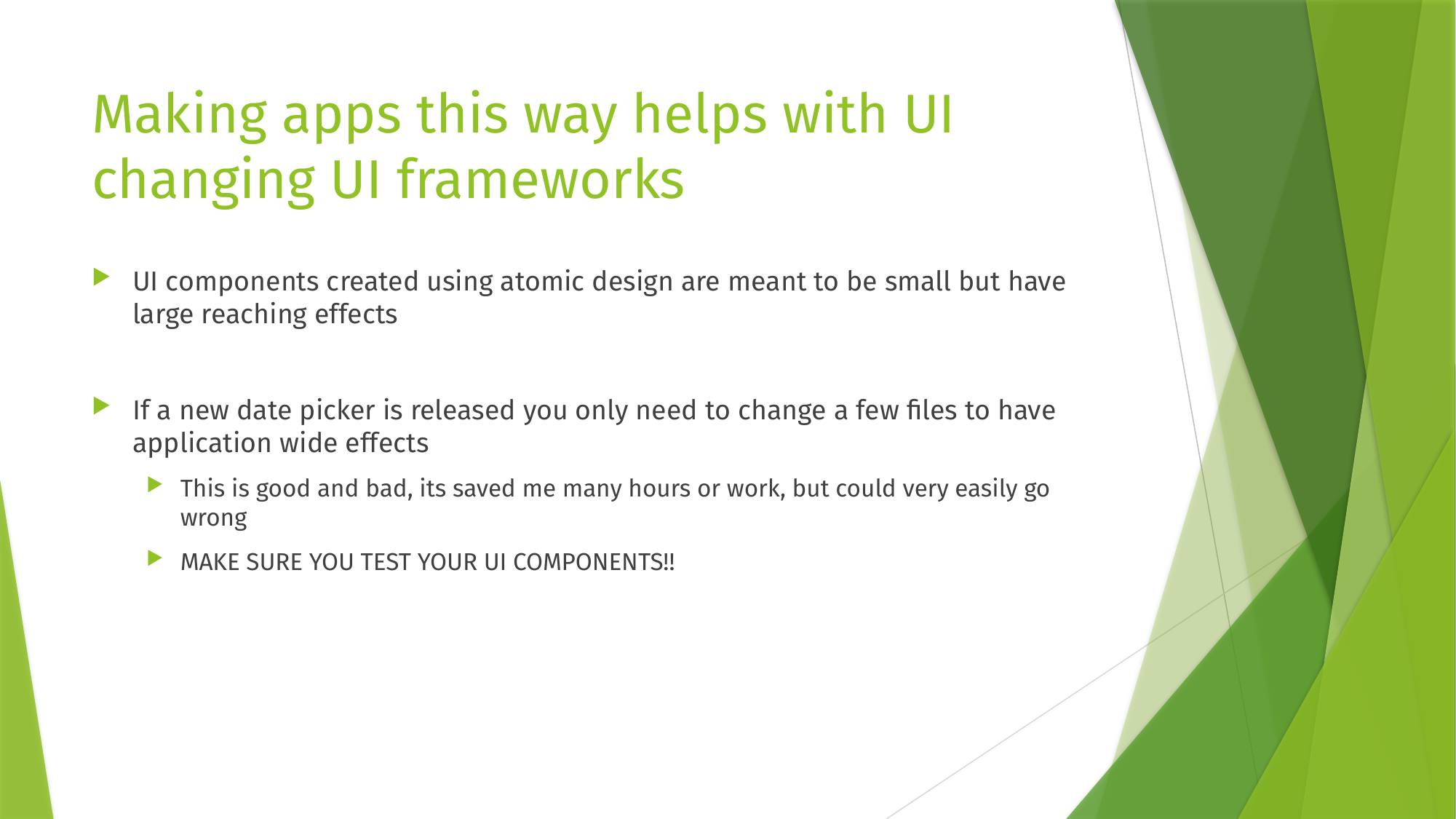

# Making apps this way helps with UI changing UI frameworks
UI components created using atomic design are meant to be small but have large reaching effects

If a new date picker is released you only need to change a few files to have application wide effects
This is good and bad, its saved me many hours or work, but could very easily go wrong
MAKE SURE YOU TEST YOUR UI COMPONENTS!!